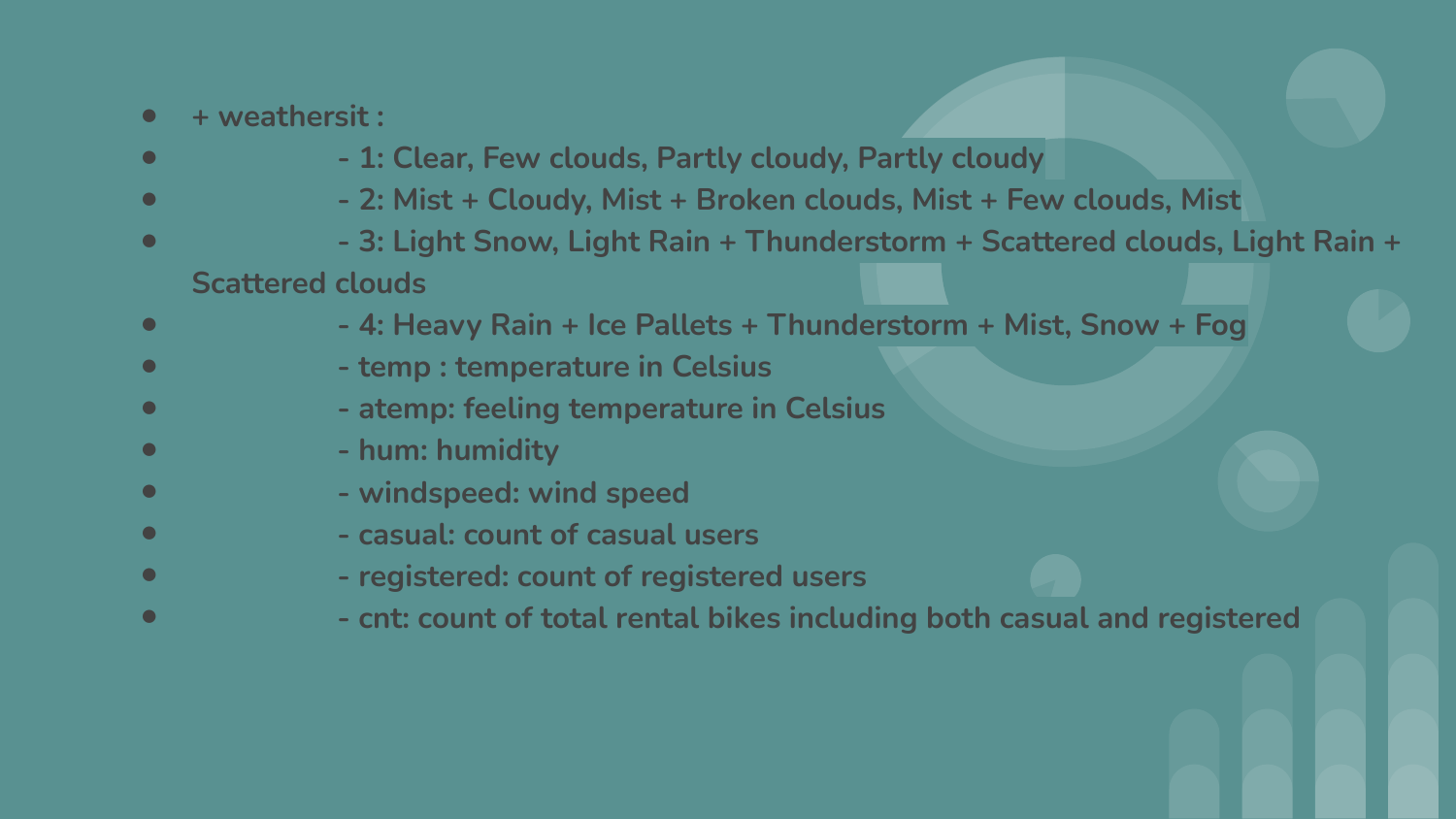

+ weathersit :
            	- 1: Clear, Few clouds, Partly cloudy, Partly cloudy
            	- 2: Mist + Cloudy, Mist + Broken clouds, Mist + Few clouds, Mist
            	- 3: Light Snow, Light Rain + Thunderstorm + Scattered clouds, Light Rain + Scattered clouds
            	- 4: Heavy Rain + Ice Pallets + Thunderstorm + Mist, Snow + Fog
    	- temp : temperature in Celsius
    	- atemp: feeling temperature in Celsius
    	- hum: humidity
    	- windspeed: wind speed
    	- casual: count of casual users
    	- registered: count of registered users
    	- cnt: count of total rental bikes including both casual and registered